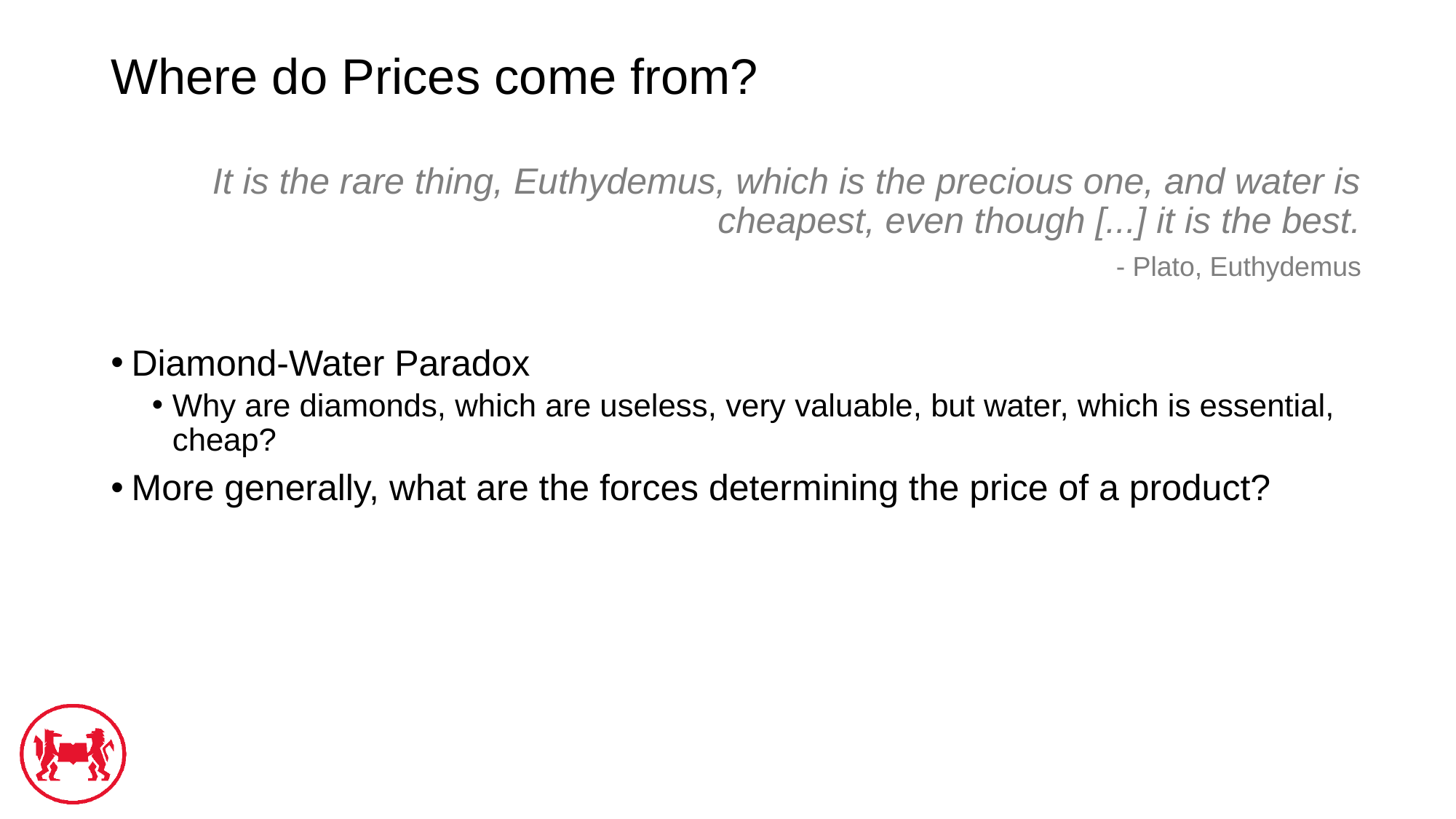

# Where do Prices come from?
It is the rare thing, Euthydemus, which is the precious one, and water is cheapest, even though [...] it is the best.
- Plato, Euthydemus

Diamond-Water Paradox
Why are diamonds, which are useless, very valuable, but water, which is essential, cheap?
More generally, what are the forces determining the price of a product?